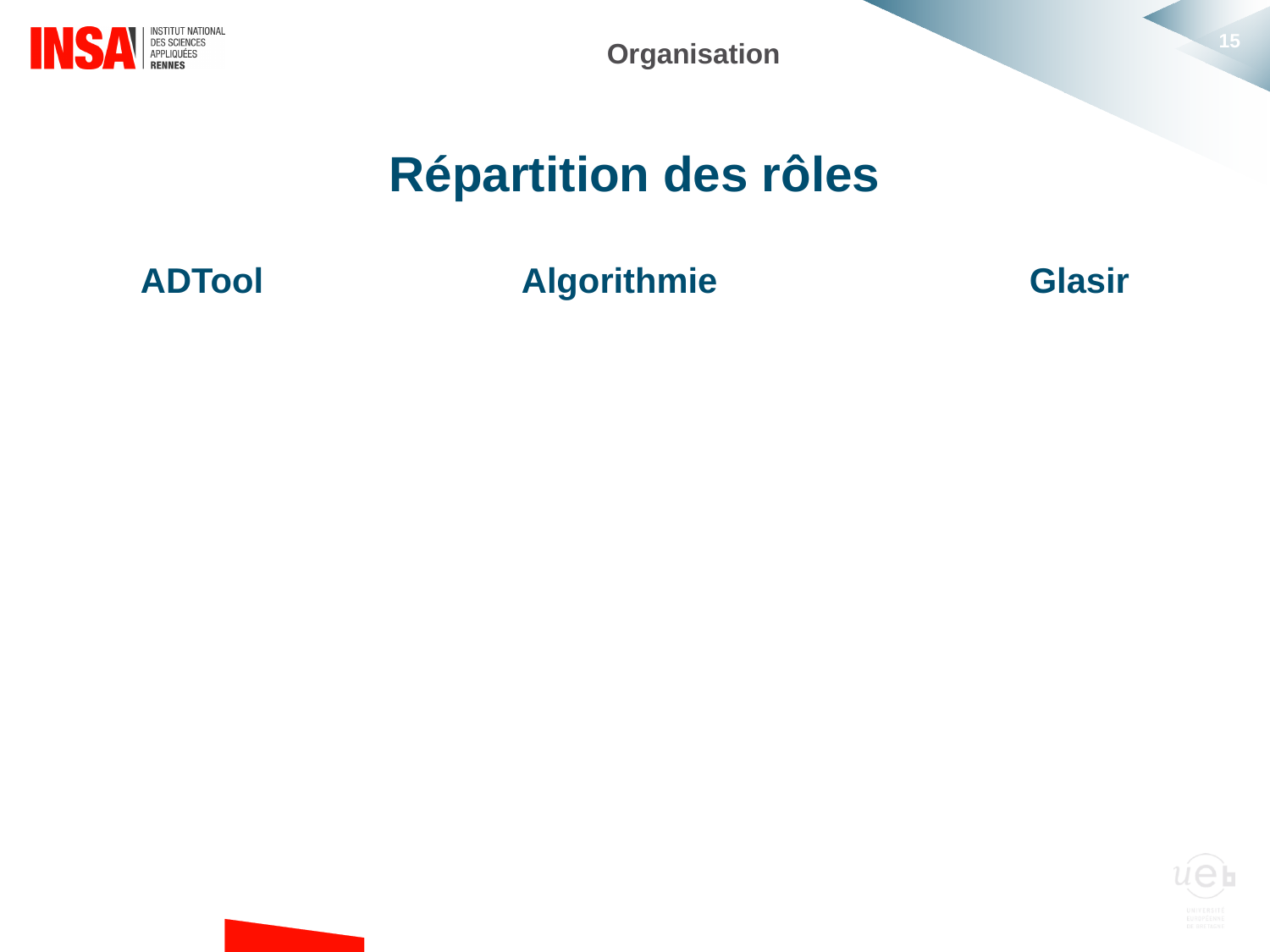

# Organisation
Répartition des rôles

ADTool			Algorithmie			Glasir